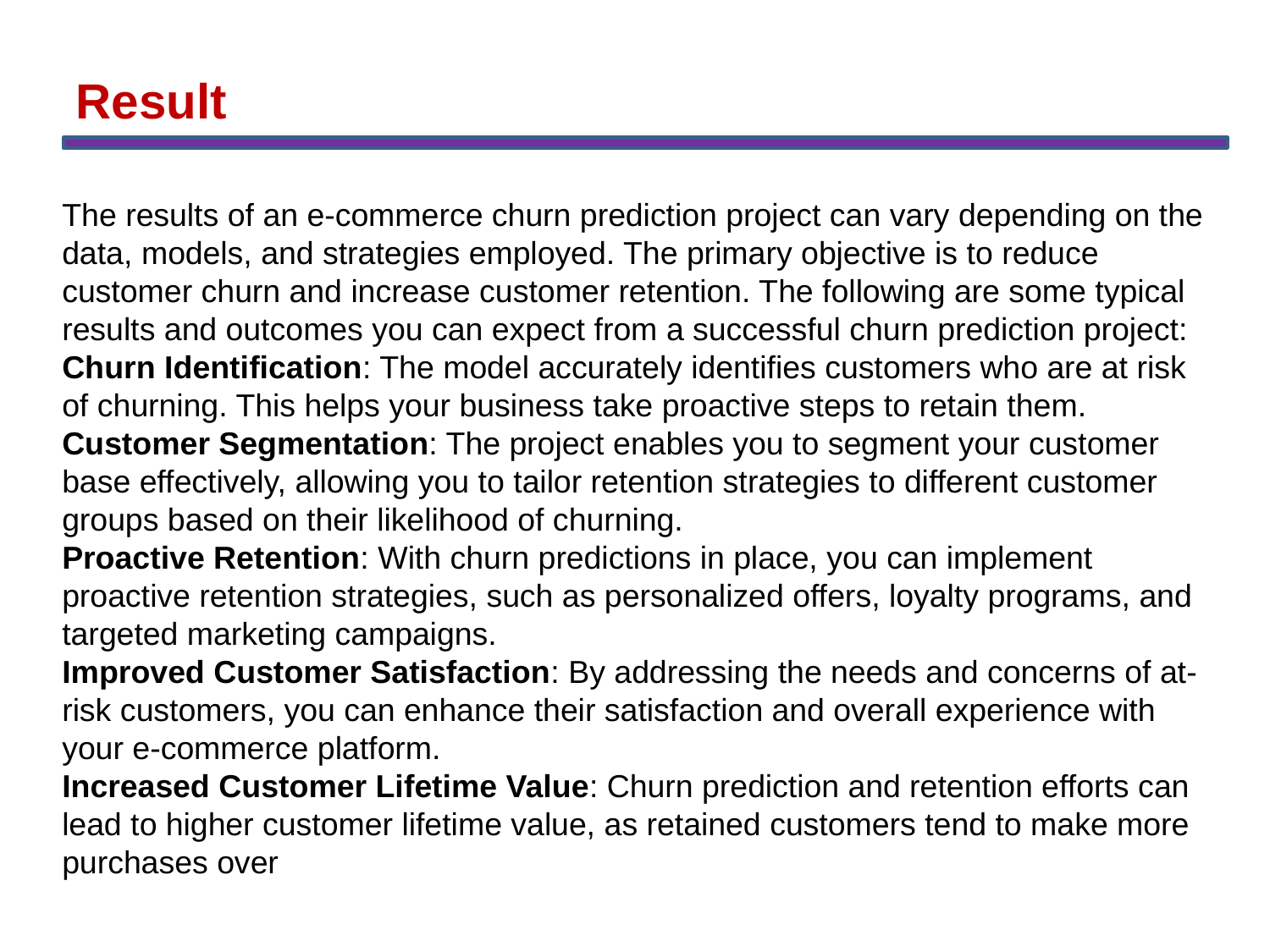

Result

The results of an e-commerce churn prediction project can vary depending on the data, models, and strategies employed. The primary objective is to reduce customer churn and increase customer retention. The following are some typical results and outcomes you can expect from a successful churn prediction project:
Churn Identification: The model accurately identifies customers who are at risk of churning. This helps your business take proactive steps to retain them.
Customer Segmentation: The project enables you to segment your customer base effectively, allowing you to tailor retention strategies to different customer groups based on their likelihood of churning.
Proactive Retention: With churn predictions in place, you can implement proactive retention strategies, such as personalized offers, loyalty programs, and targeted marketing campaigns.
Improved Customer Satisfaction: By addressing the needs and concerns of at-risk customers, you can enhance their satisfaction and overall experience with your e-commerce platform.
Increased Customer Lifetime Value: Churn prediction and retention efforts can lead to higher customer lifetime value, as retained customers tend to make more purchases over